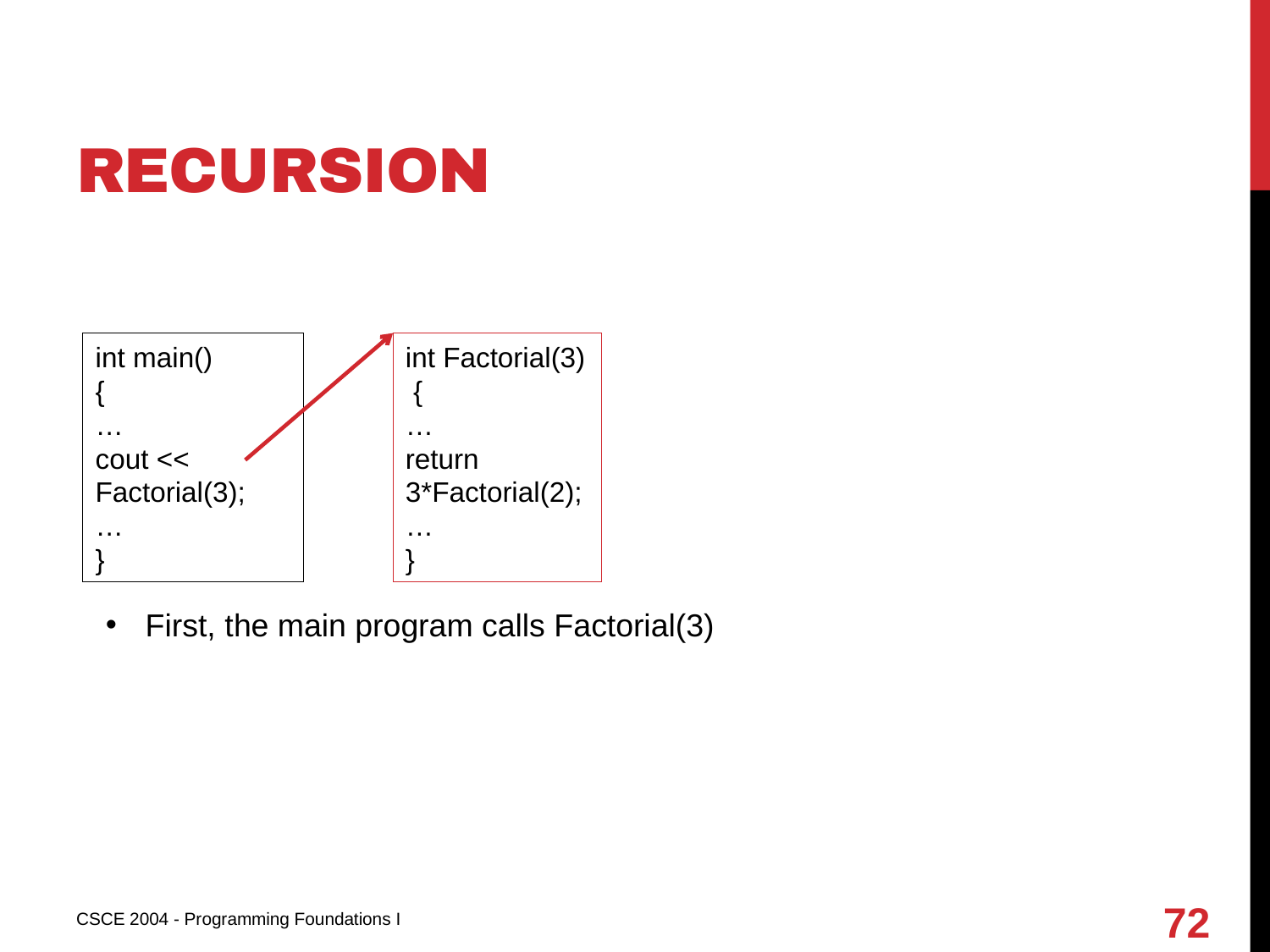

# Recursion
int main()
{
…
cout << Factorial(3);
…
}
int Factorial(3)
 {
…
return 3*Factorial(2);
…
}
First, the main program calls Factorial(3)
72
CSCE 2004 - Programming Foundations I